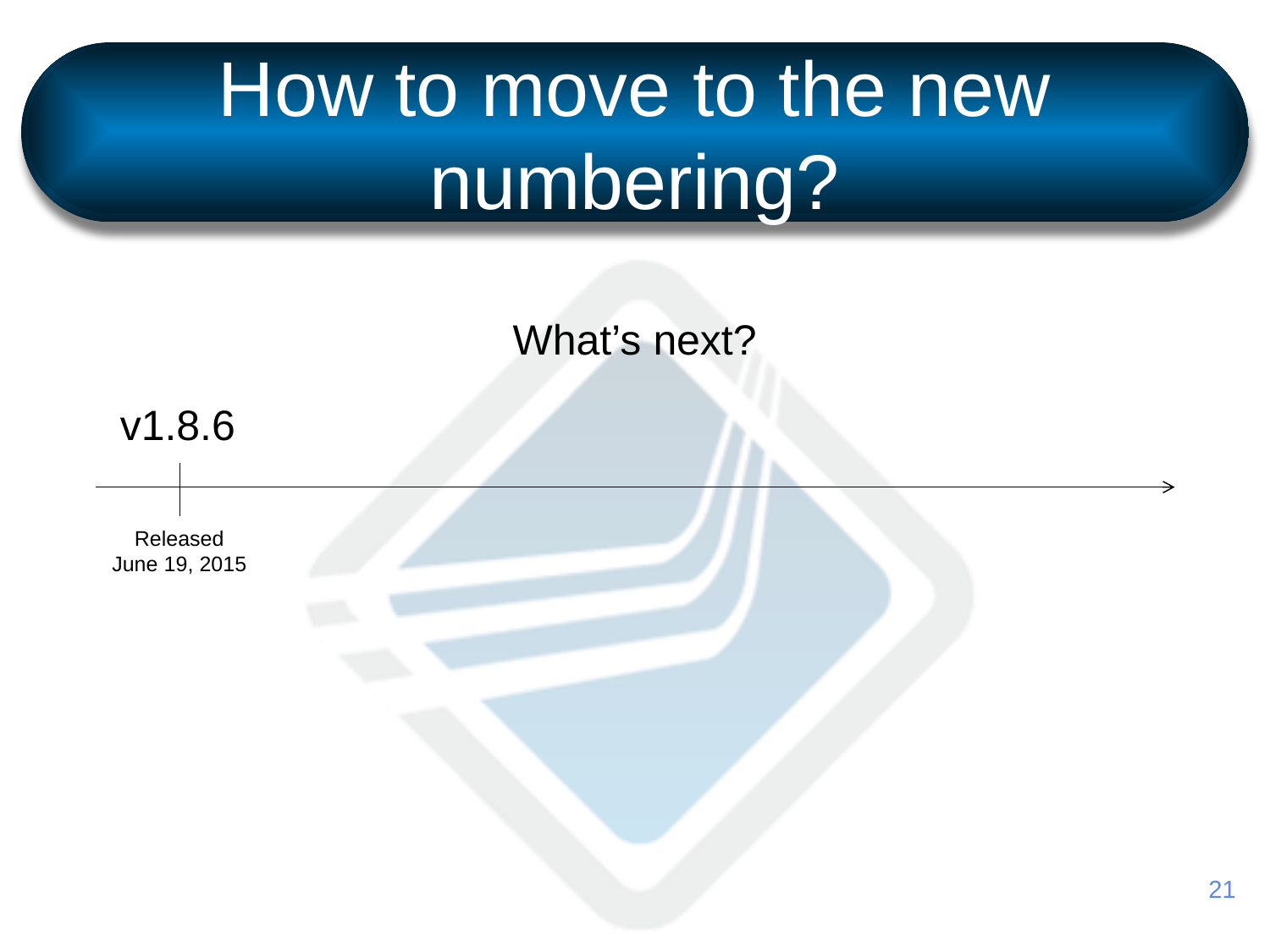

# How to move to the new numbering?
What’s next?
v1.8.6
Released
June 19, 2015
21